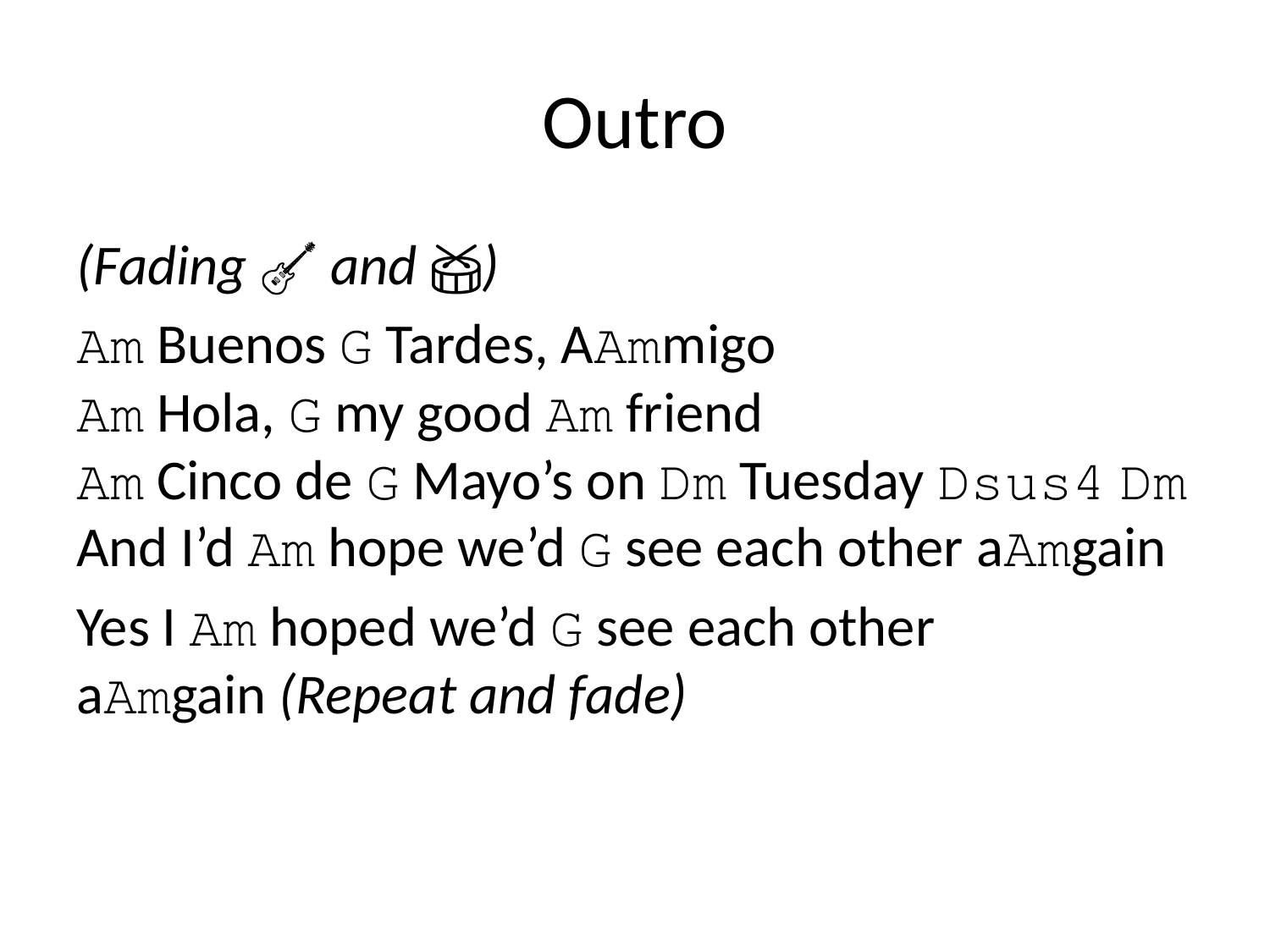

# Outro
(Fading 🎸 and 🥁)
Am Buenos G Tardes, AAmmigo
Am Hola, G my good Am friend
Am Cinco de G Mayo’s on Dm Tuesday Dsus4 Dm
And I’d Am hope we’d G see each other aAmgain
Yes I Am hoped we’d G see each other
aAmgain (Repeat and fade)